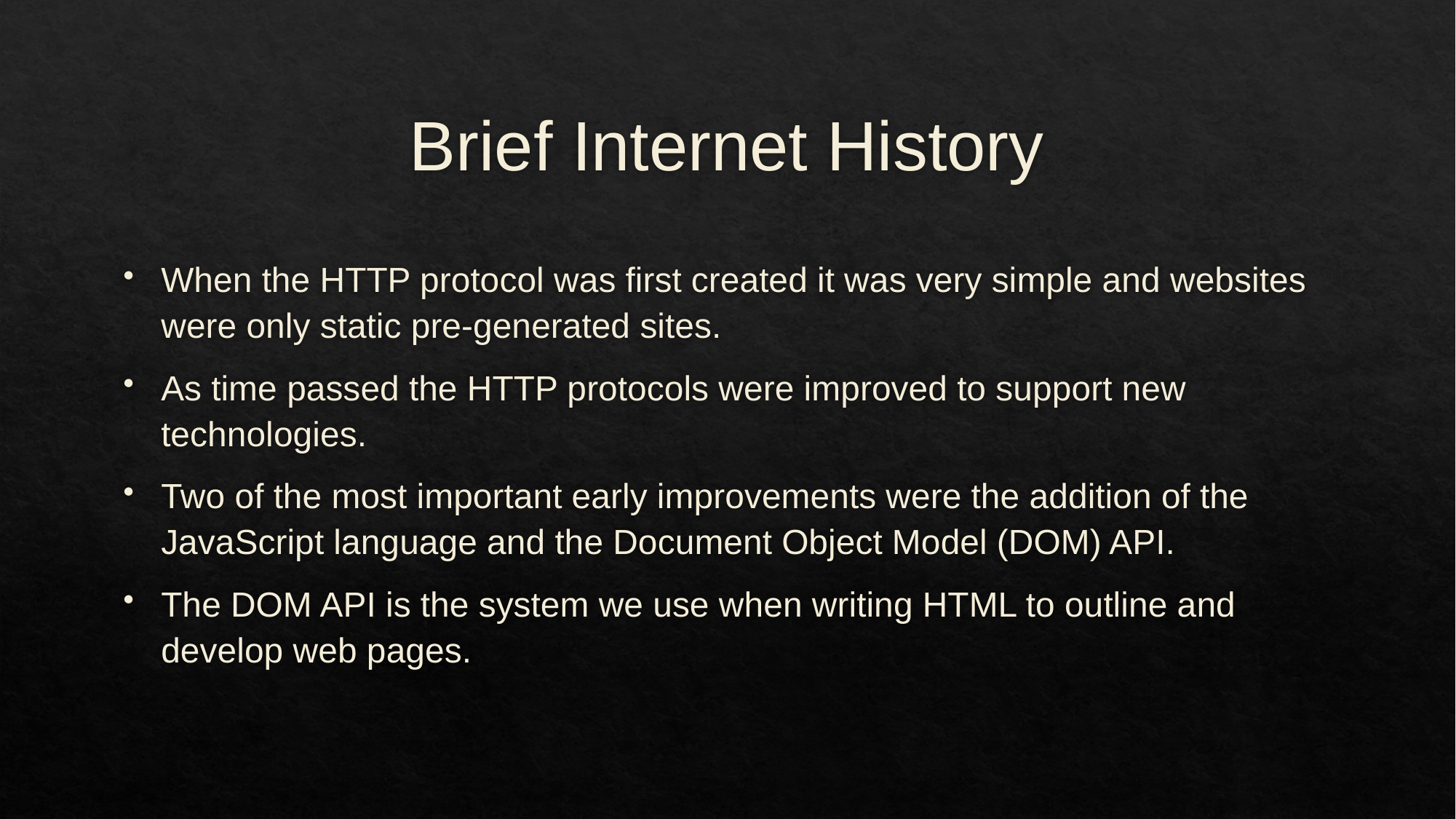

# Brief Internet History
When the HTTP protocol was first created it was very simple and websites were only static pre-generated sites.
As time passed the HTTP protocols were improved to support new technologies.
Two of the most important early improvements were the addition of the JavaScript language and the Document Object Model (DOM) API.
The DOM API is the system we use when writing HTML to outline and develop web pages.